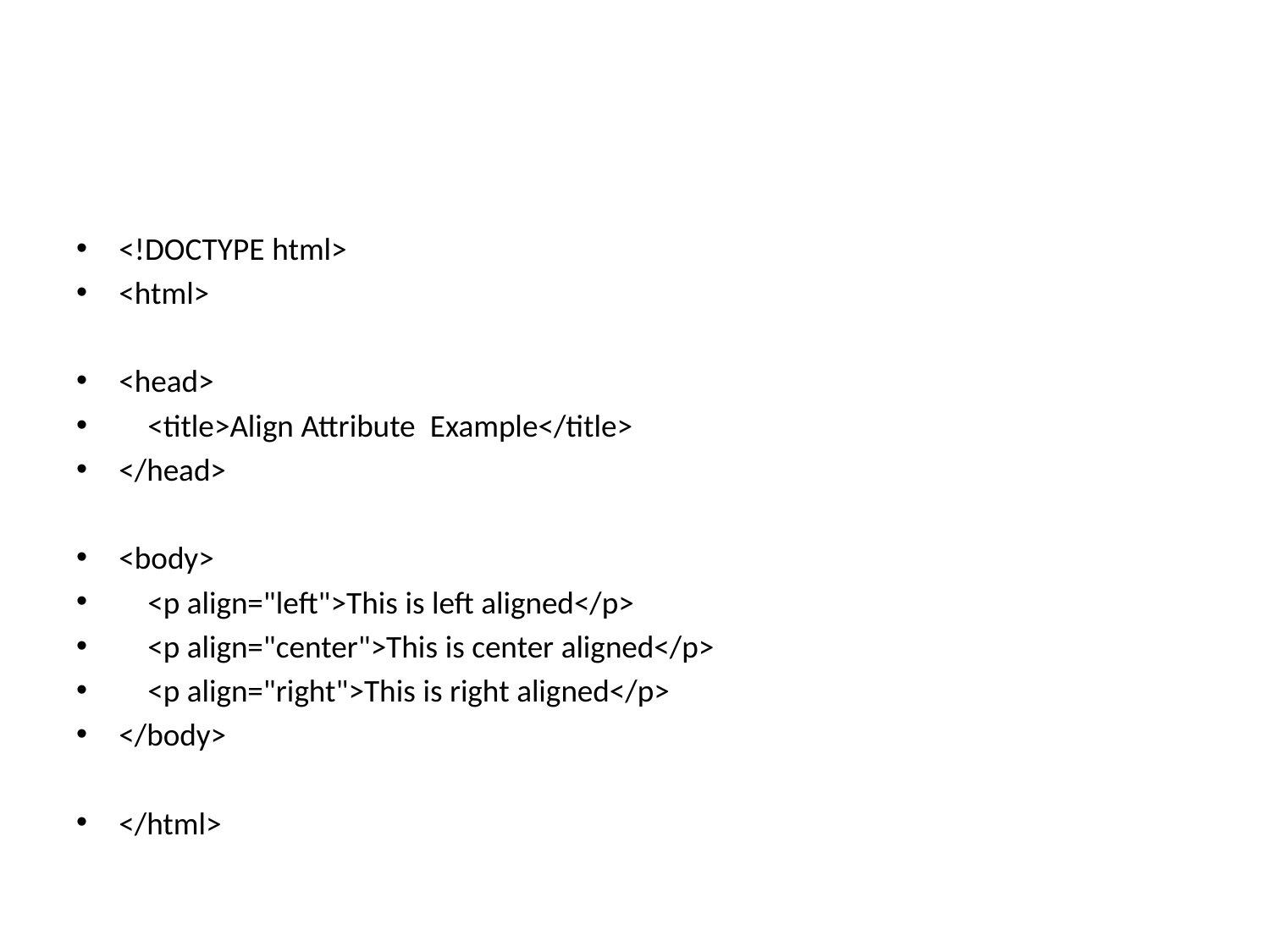

#
<!DOCTYPE html>
<html>

<head>
    <title>Align Attribute  Example</title>
</head>

<body>
    <p align="left">This is left aligned</p>
    <p align="center">This is center aligned</p>
    <p align="right">This is right aligned</p>
</body>

</html>